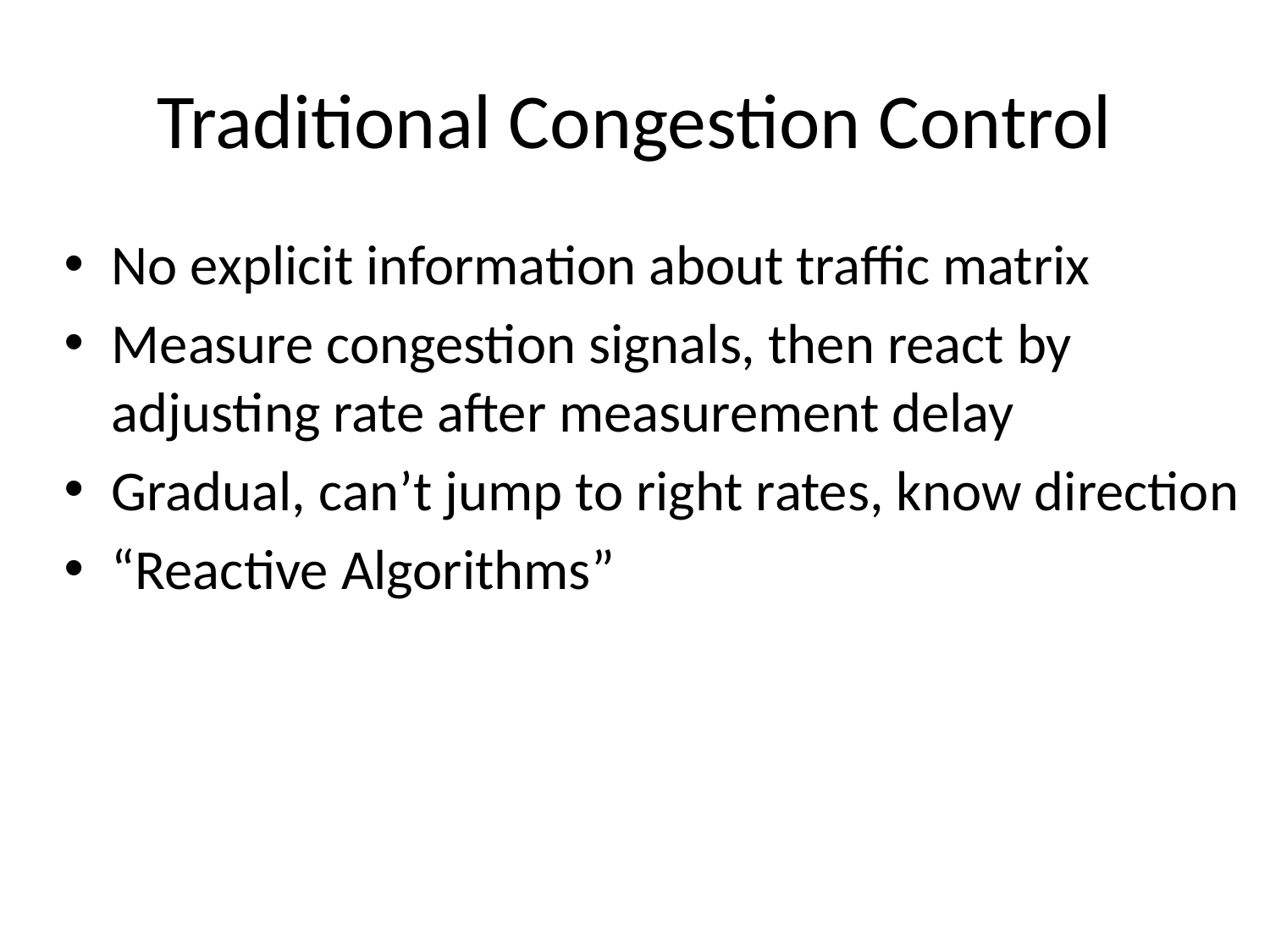

# Traditional Congestion Control
No explicit information about traffic matrix
Measure congestion signals, then react by adjusting rate after measurement delay
Gradual, can’t jump to right rates, know direction
“Reactive Algorithms”